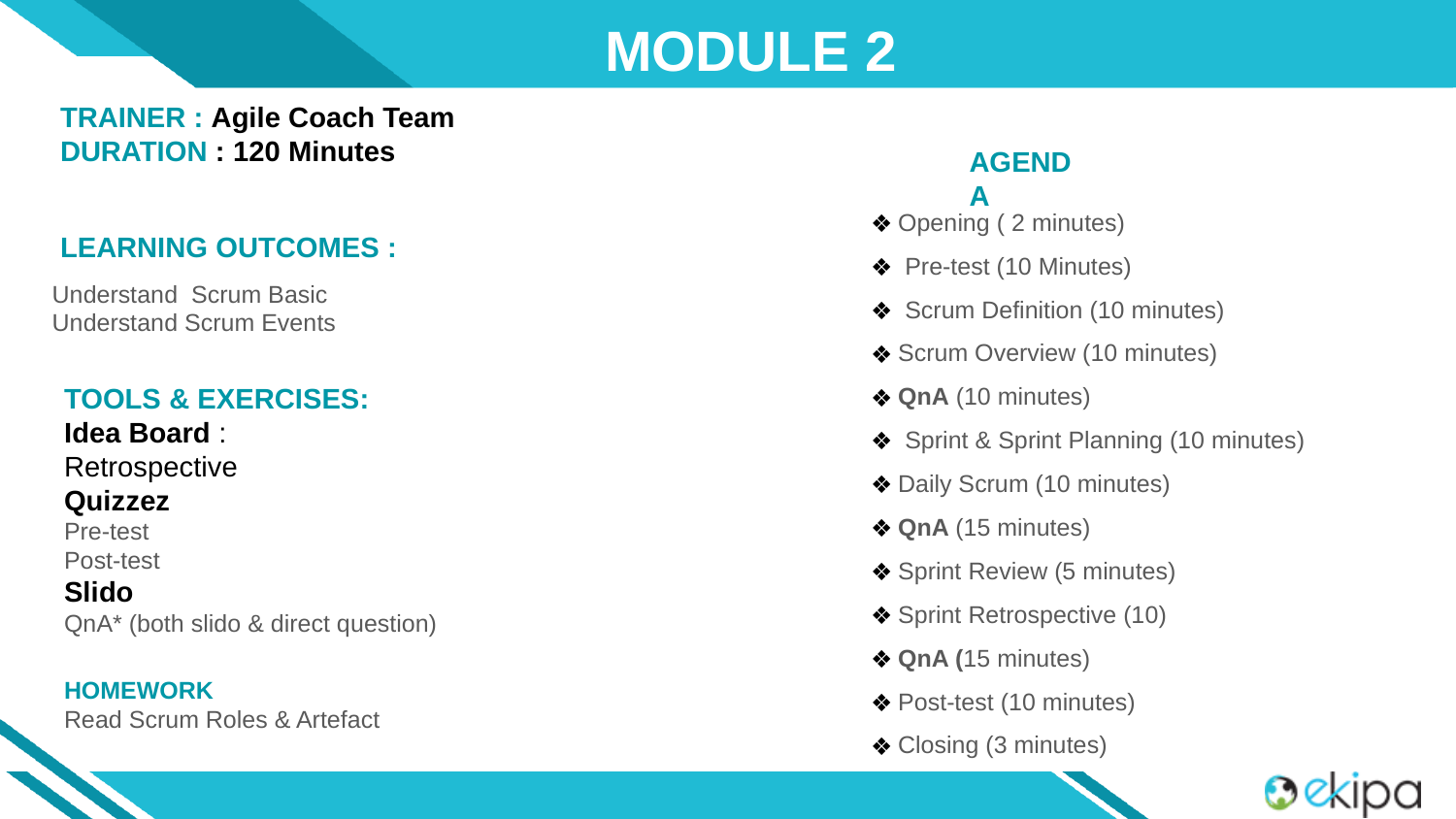

# MODULE 2
TRAINER : Agile Coach Team
DURATION : 120 Minutes

AGENDA
Opening ( 2 minutes)
 Pre-test (10 Minutes)
 Scrum Definition (10 minutes)
Scrum Overview (10 minutes)
QnA (10 minutes)
 Sprint & Sprint Planning (10 minutes)
Daily Scrum (10 minutes)
QnA (15 minutes)
Sprint Review (5 minutes)
Sprint Retrospective (10)
QnA (15 minutes)
Post-test (10 minutes)
Closing (3 minutes)
LEARNING OUTCOMES :
Understand  Scrum Basic
Understand Scrum Events
TOOLS & EXERCISES:
Idea Board :
Retrospective
Quizzez
Pre-test
Post-test
Slido
QnA* (both slido & direct question)
HOMEWORK
Read Scrum Roles & Artefact